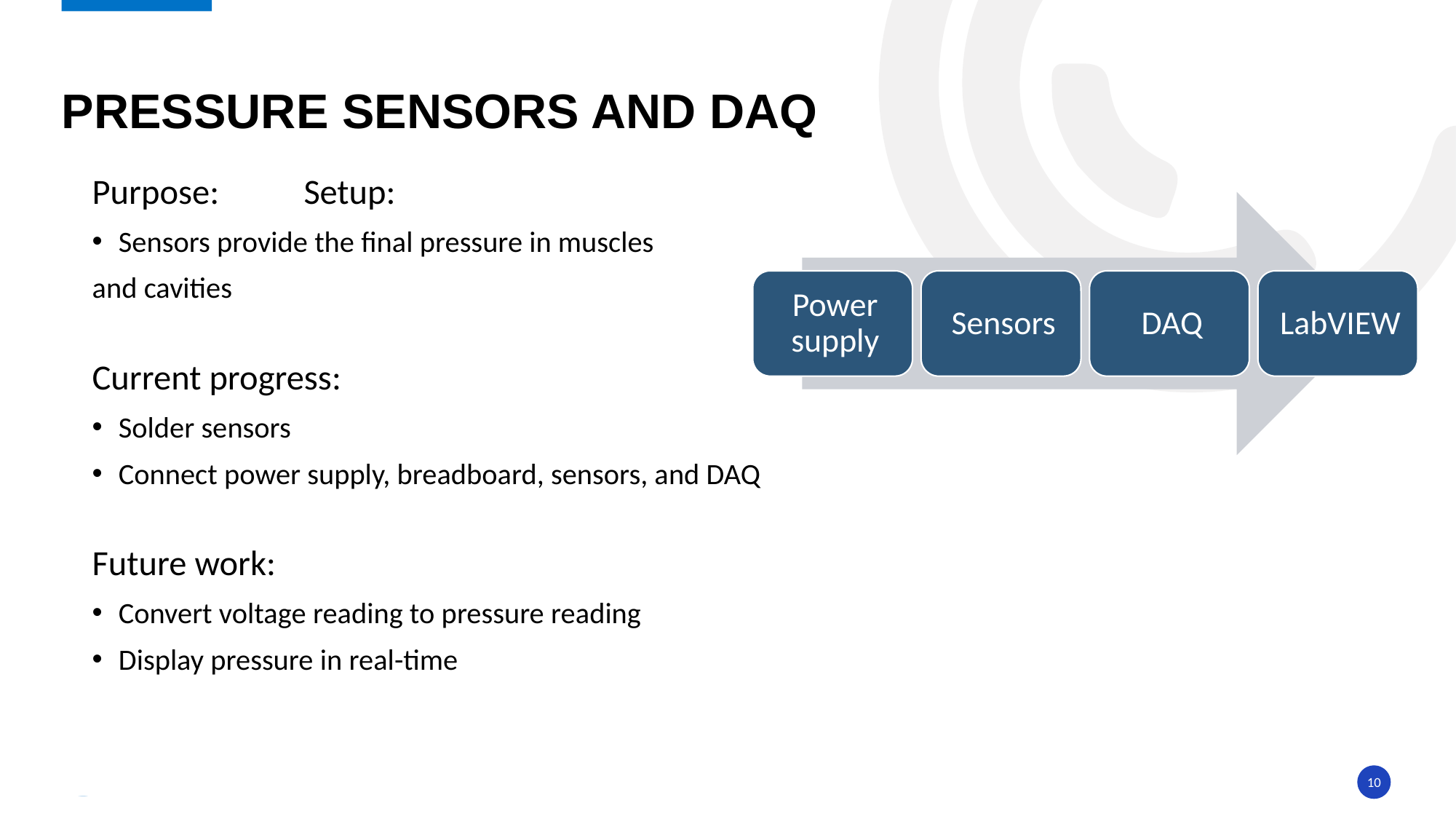

# Pressure sensors and daq
Purpose: 							Setup:
Sensors provide the final pressure in muscles
and cavities

Current progress:
Solder sensors
Connect power supply, breadboard, sensors, and DAQ

Future work:
Convert voltage reading to pressure reading
Display pressure in real-time
Power supply
Sensors
DAQ
LabVIEW

10